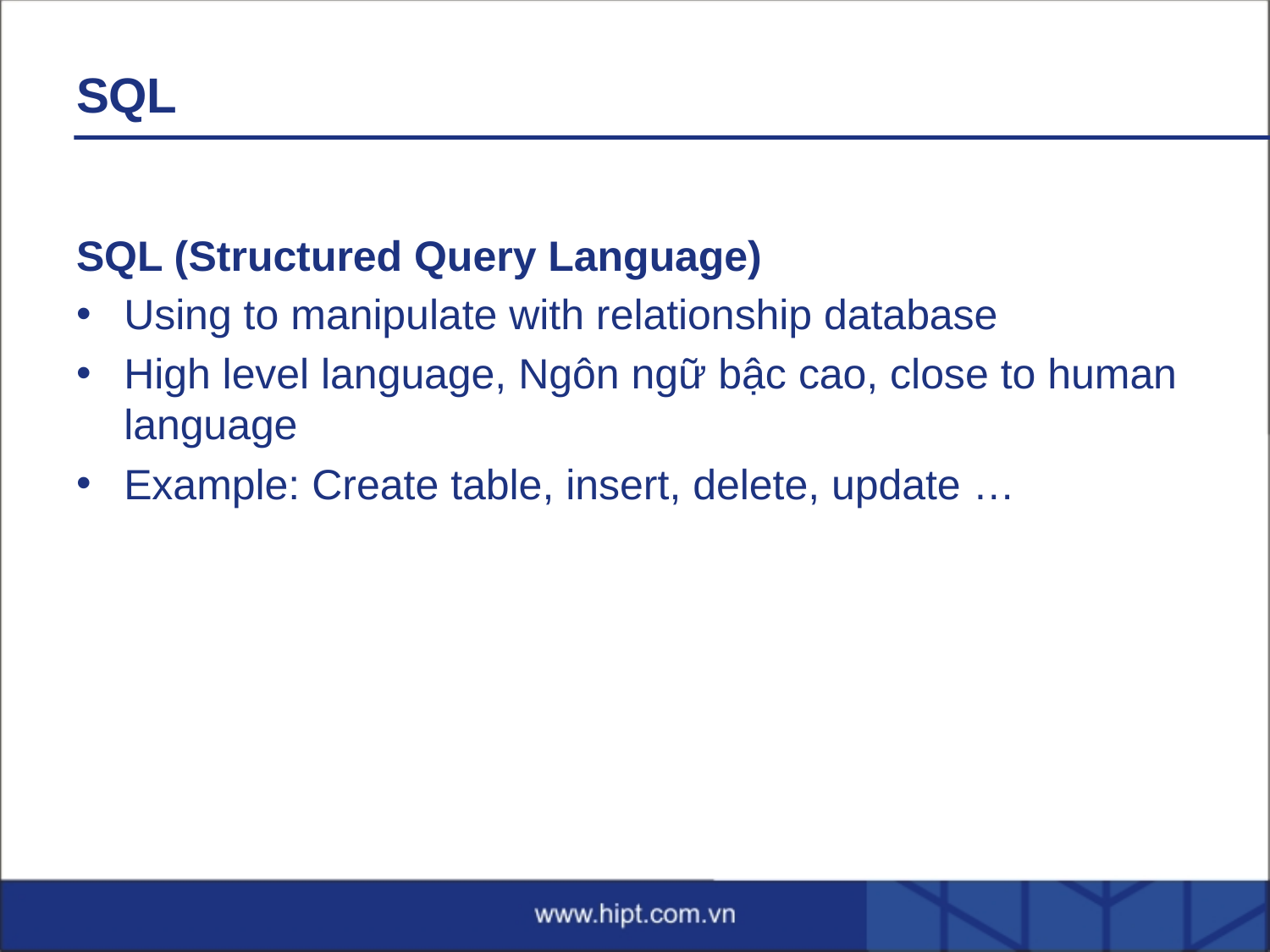

# SQL
SQL (Structured Query Language)
Using to manipulate with relationship database
High level language, Ngôn ngữ bậc cao, close to human language
Example: Create table, insert, delete, update …